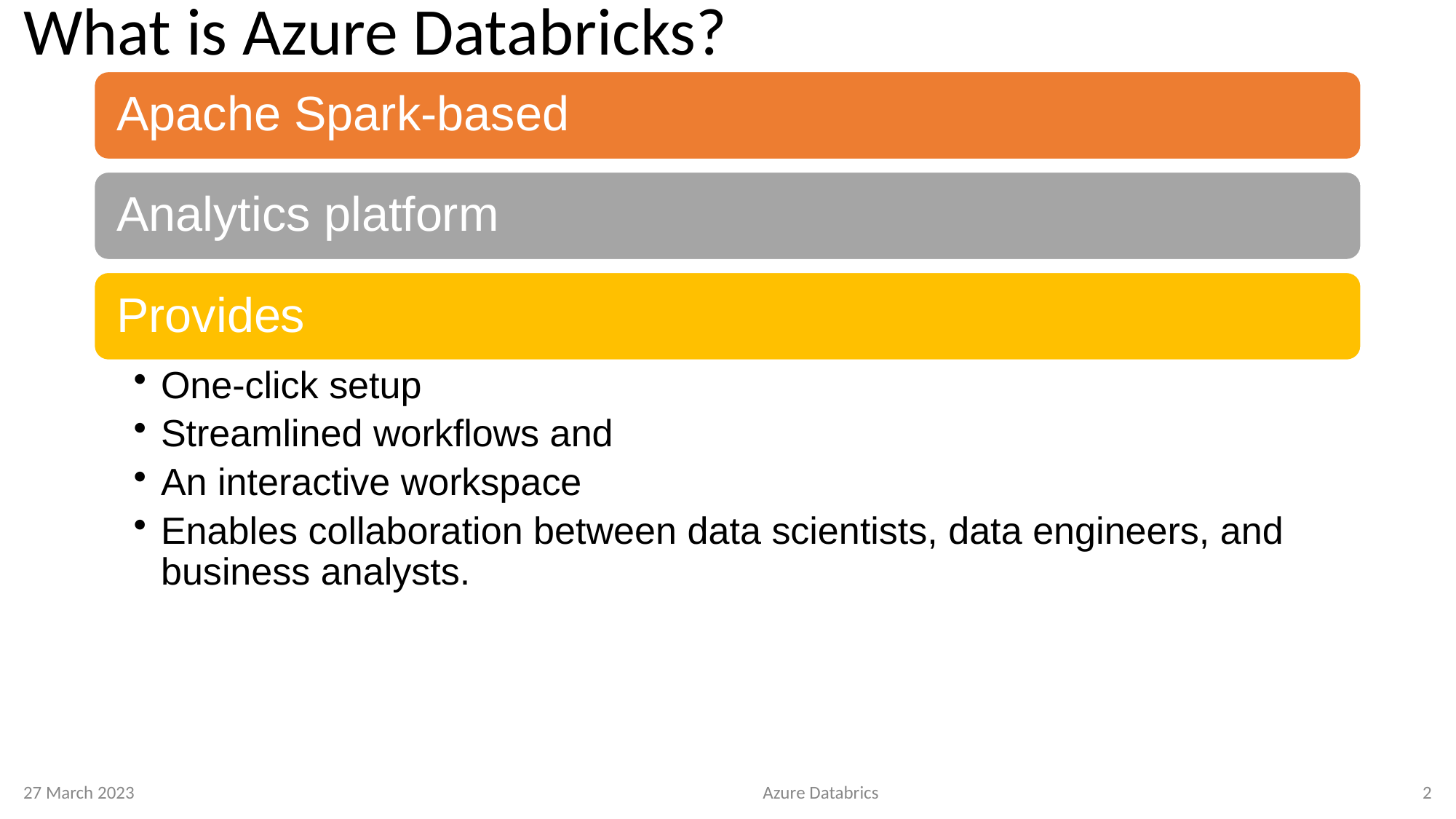

# What is Azure Databricks?
Apache Spark-based
Analytics platform
Provides
One-click setup
Streamlined workflows and
An interactive workspace
Enables collaboration between data scientists, data engineers, and business analysts.
27 March 2023
Azure Databrics
2